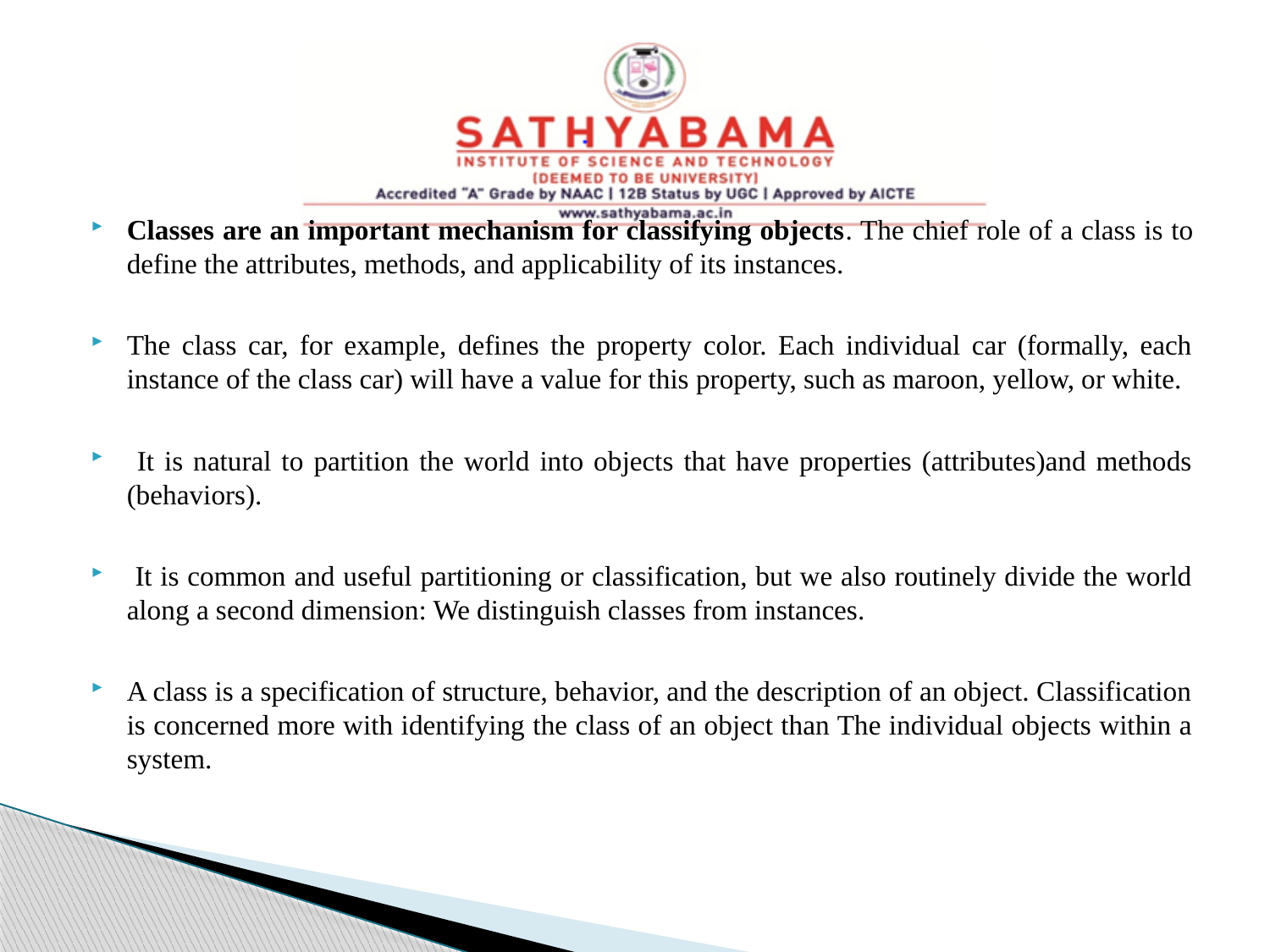

Classes are an important mechanism for classifying objects. The chief role of a class is to define the attributes, methods, and applicability of its instances.

The class car, for example, defines the property color. Each individual car (formally, each instance of the class car) will have a value for this property, such as maroon, yellow, or white.

 It is natural to partition the world into objects that have properties (attributes)and methods (behaviors).

 It is common and useful partitioning or classification, but we also routinely divide the world along a second dimension: We distinguish classes from instances.

A class is a specification of structure, behavior, and the description of an object. Classification is concerned more with identifying the class of an object than The individual objects within a system.